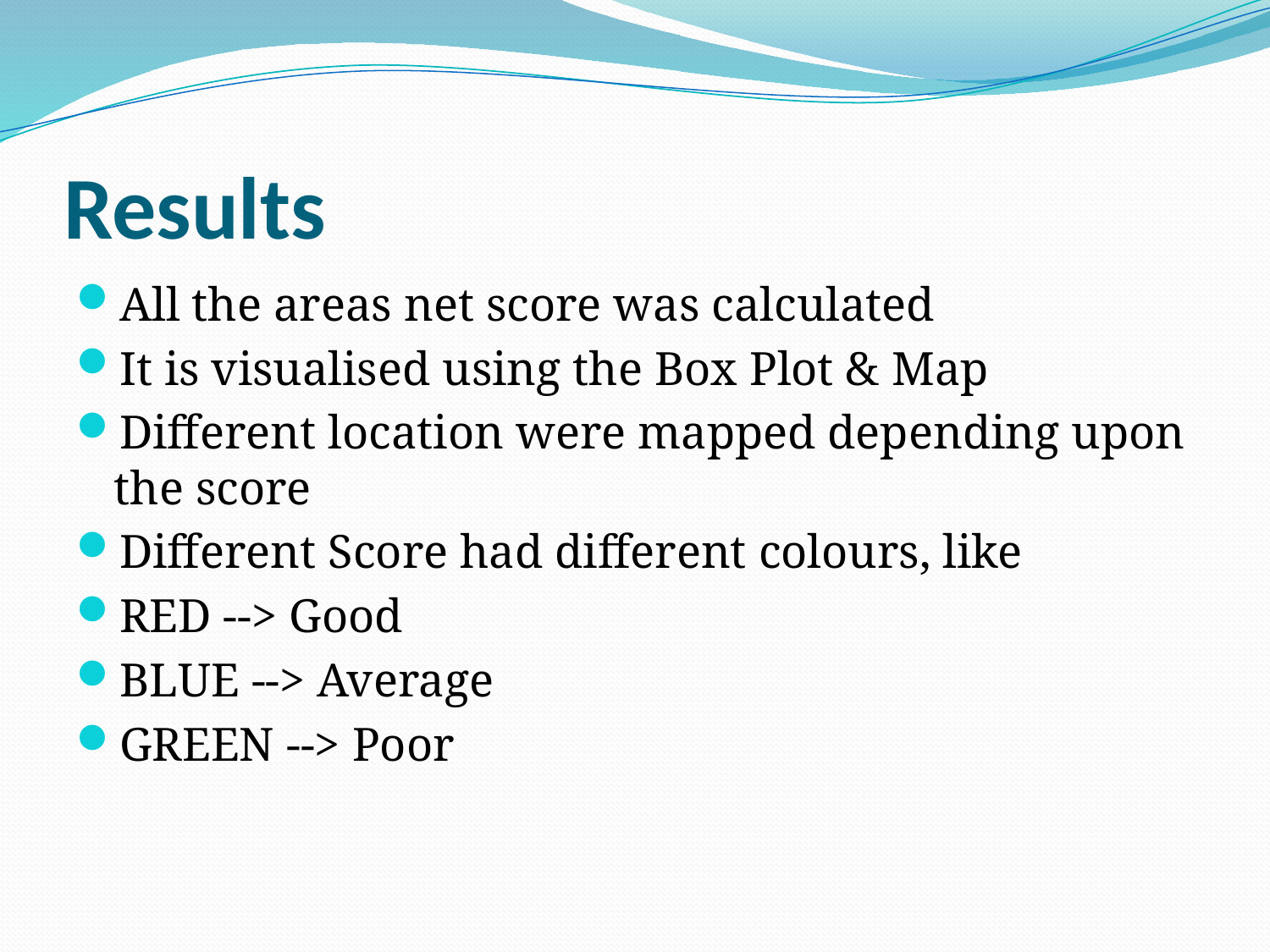

# Results
All the areas net score was calculated
It is visualised using the Box Plot & Map
Different location were mapped depending upon the score
Different Score had different colours, like
RED --> Good
BLUE --> Average
GREEN --> Poor